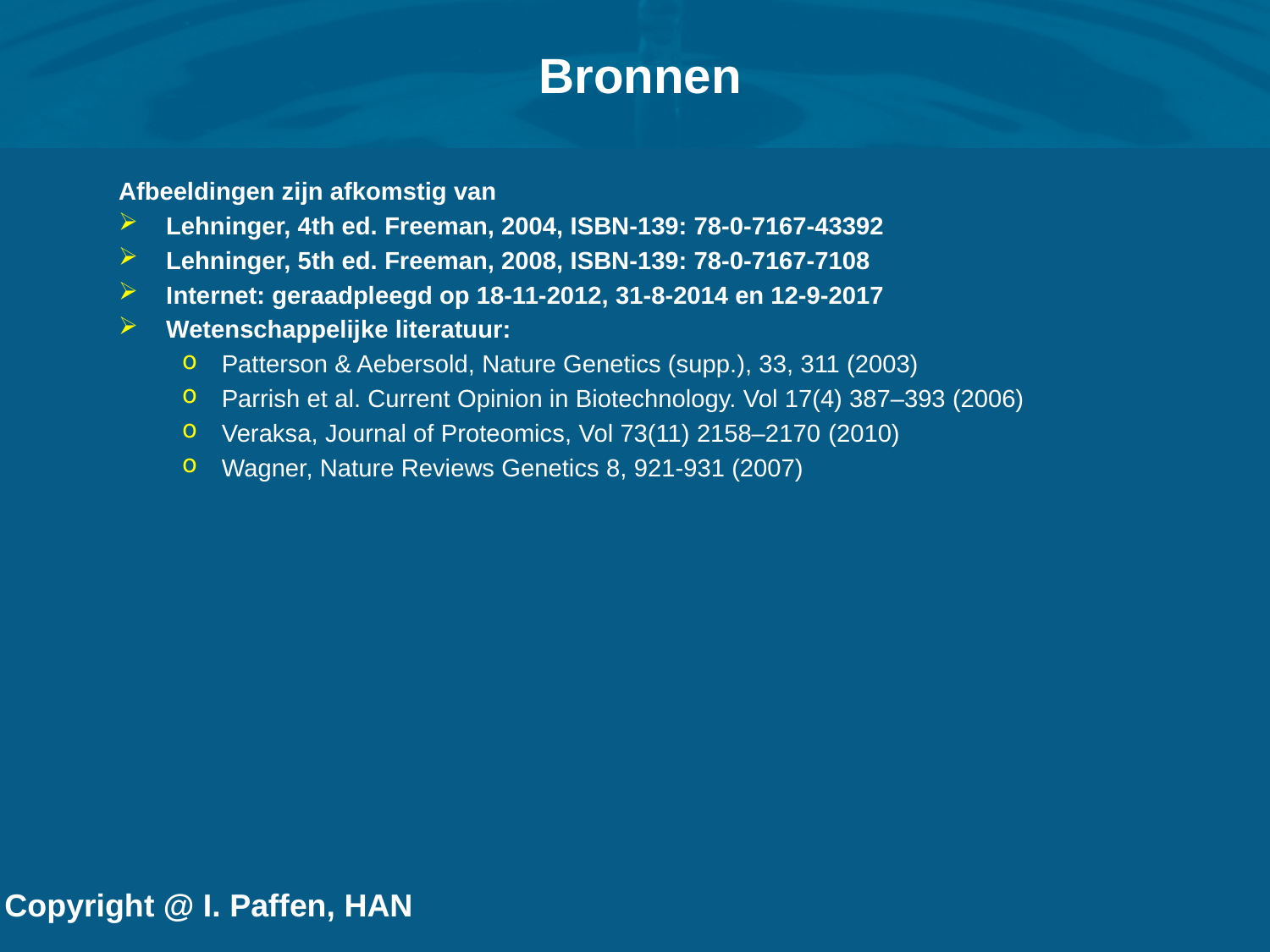

# Bronnen
Afbeeldingen zijn afkomstig van
Lehninger, 4th ed. Freeman, 2004, ISBN-139: 78-0-7167-43392
Lehninger, 5th ed. Freeman, 2008, ISBN-139: 78-0-7167-7108
Internet: geraadpleegd op 18-11-2012, 31-8-2014 en 12-9-2017
Wetenschappelijke literatuur:
Patterson & Aebersold, Nature Genetics (supp.), 33, 311 (2003)
Parrish et al. Current Opinion in Biotechnology. Vol 17(4) 387–393 (2006)
Veraksa, Journal of Proteomics, Vol 73(11) 2158–2170 (2010)
Wagner, Nature Reviews Genetics 8, 921-931 (2007)

Copyright @ I. Paffen, HAN